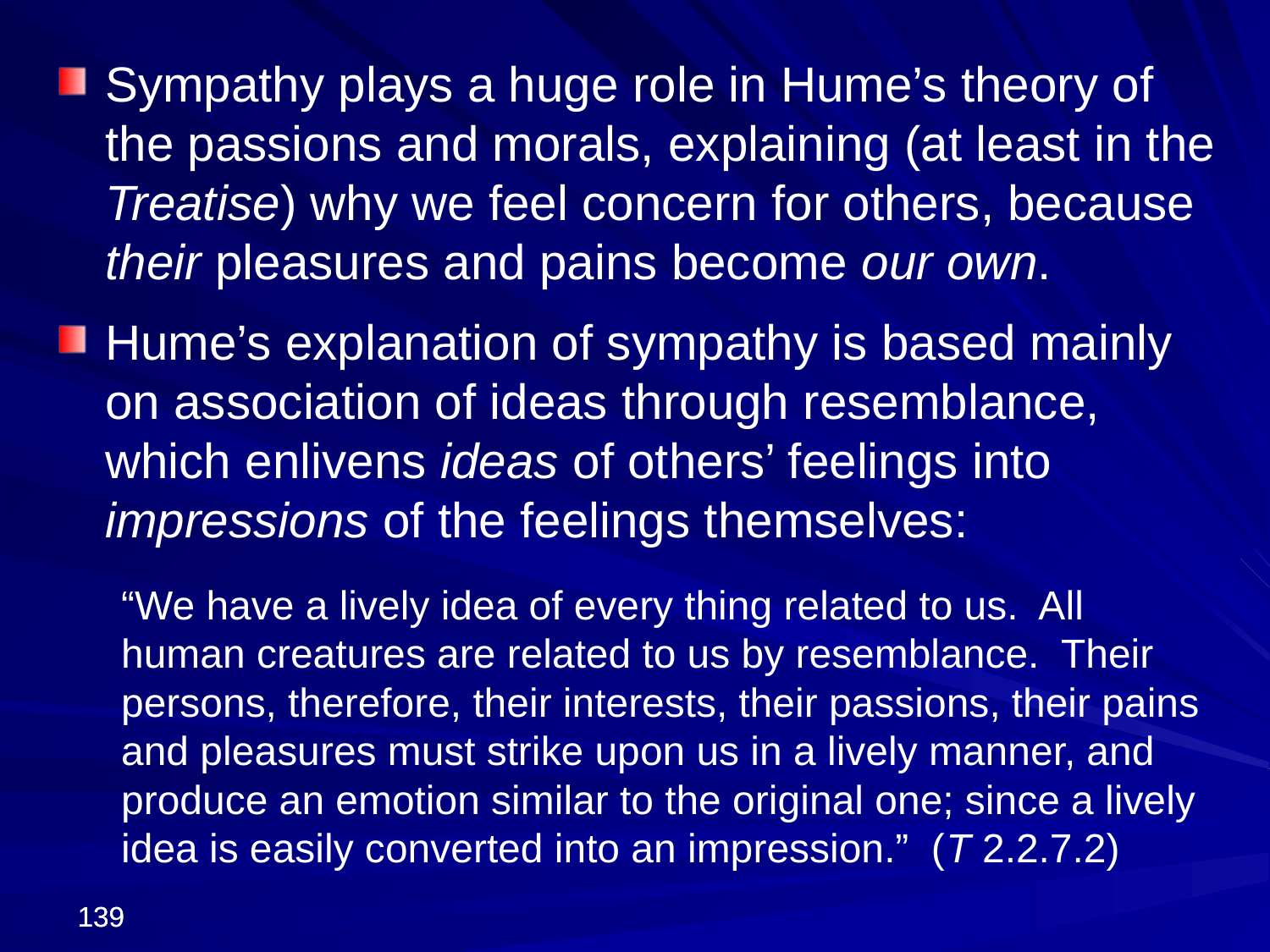

Sympathy plays a huge role in Hume’s theory of the passions and morals, explaining (at least in the Treatise) why we feel concern for others, because their pleasures and pains become our own.
Hume’s explanation of sympathy is based mainly on association of ideas through resemblance, which enlivens ideas of others’ feelings into impressions of the feelings themselves:
“We have a lively idea of every thing related to us.  All human creatures are related to us by resemblance.  Their persons, therefore, their interests, their passions, their pains and pleasures must strike upon us in a lively manner, and produce an emotion similar to the original one; since a lively idea is easily converted into an impression.”  (T 2.2.7.2)
139
139